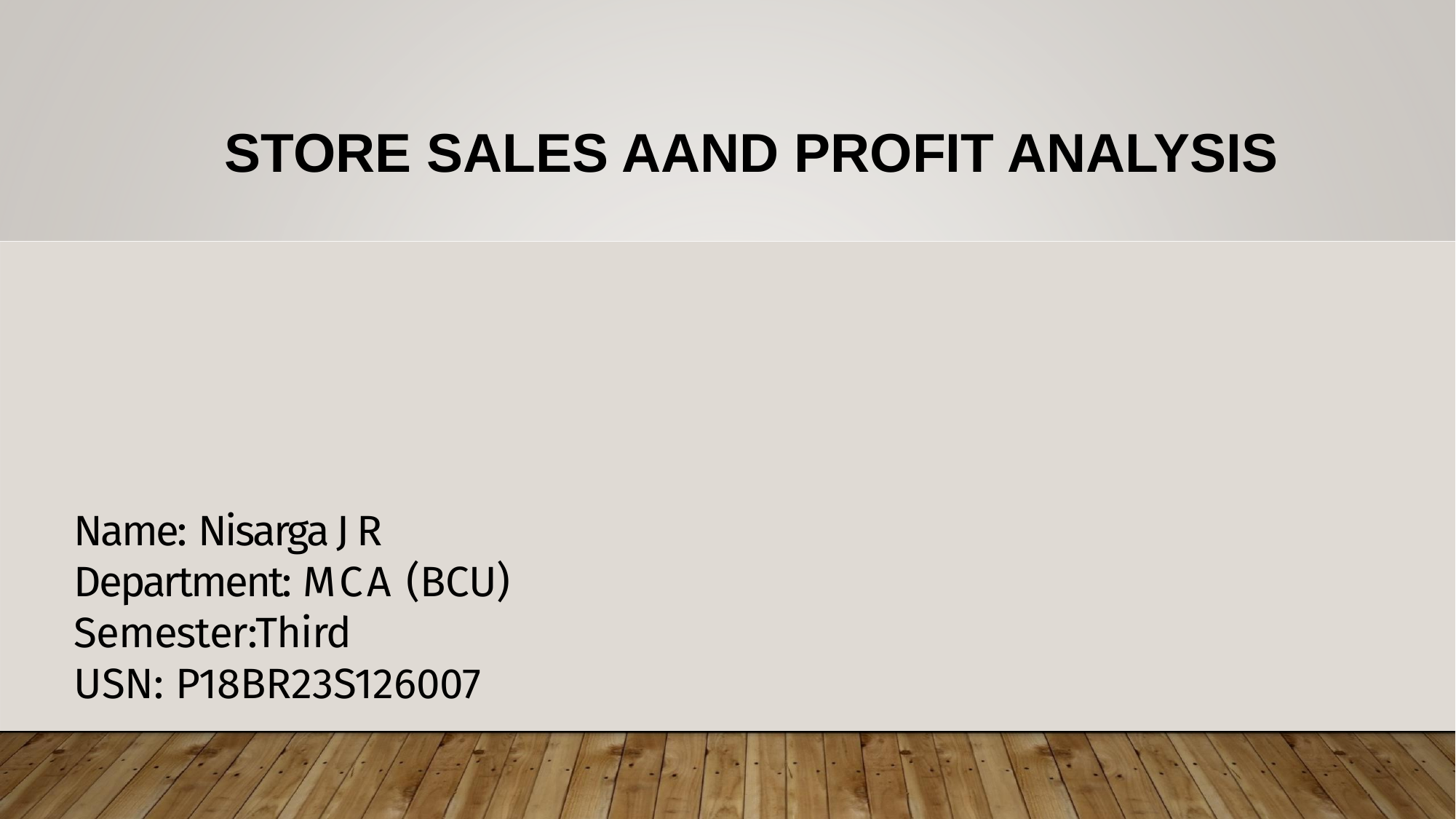

# STORE SALES AAND PROFIT ANALYSIS
Name: Nisarga J R Department: MCA (BCU) Semester:Third
USN: P18BR23S126007